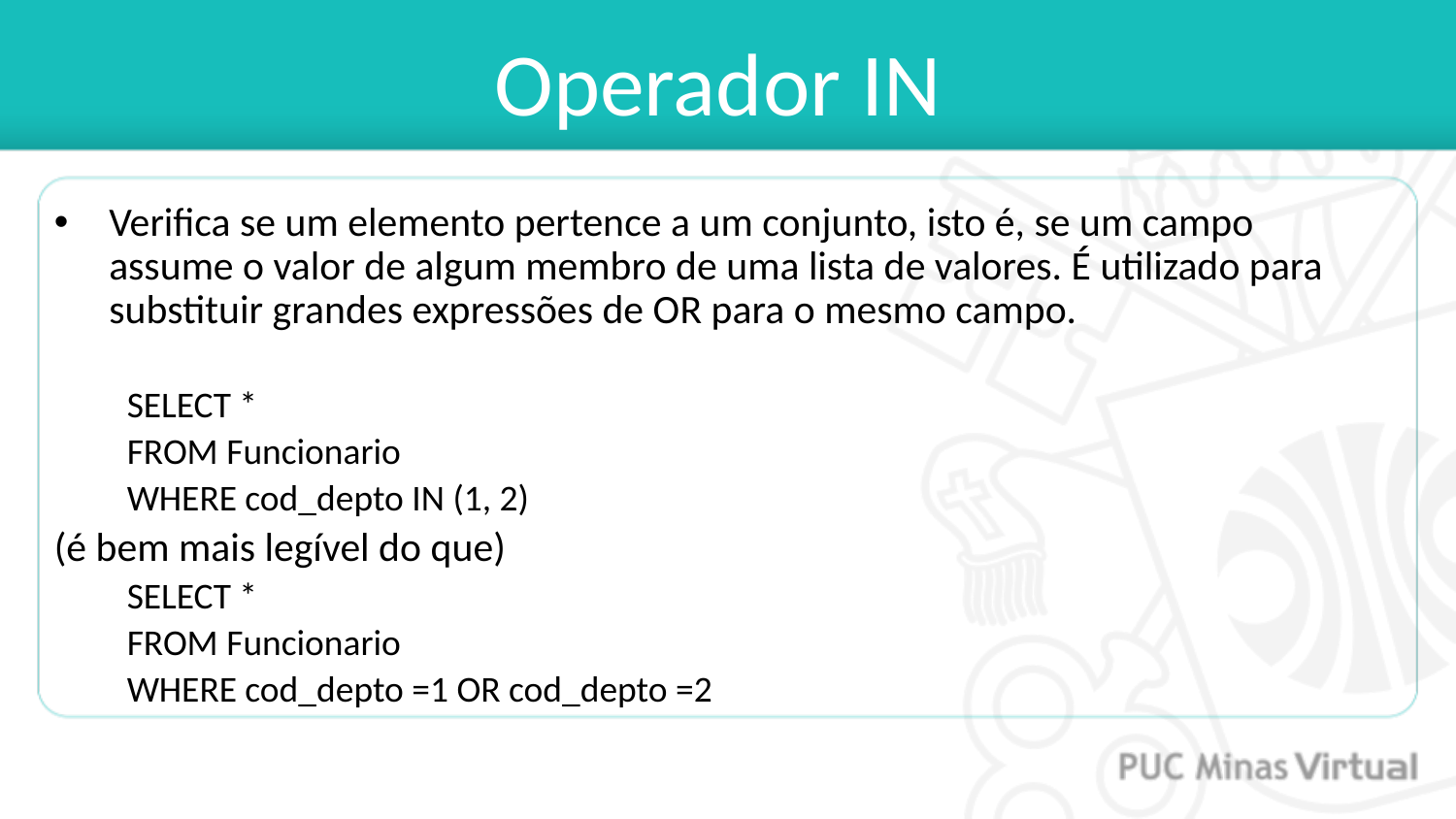

Operador IN
Verifica se um elemento pertence a um conjunto, isto é, se um campo assume o valor de algum membro de uma lista de valores. É utilizado para substituir grandes expressões de OR para o mesmo campo.

SELECT *
FROM Funcionario
WHERE cod_depto IN (1, 2)
(é bem mais legível do que)
SELECT *
FROM Funcionario
WHERE cod_depto =1 OR cod_depto =2